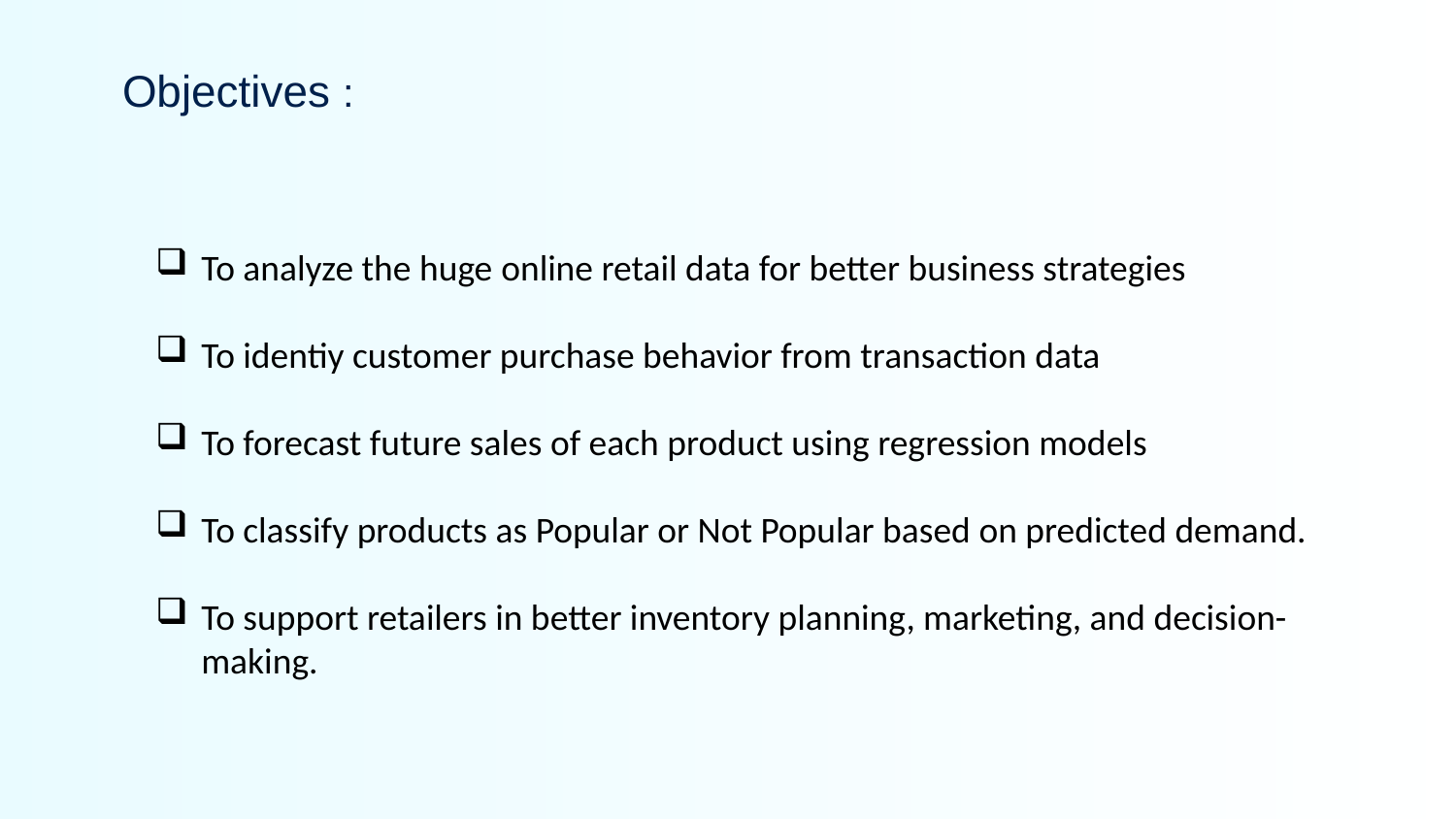

Objectives :
To analyze the huge online retail data for better business strategies

To identiy customer purchase behavior from transaction data

To forecast future sales of each product using regression models

To classify products as Popular or Not Popular based on predicted demand.

To support retailers in better inventory planning, marketing, and decision-making.